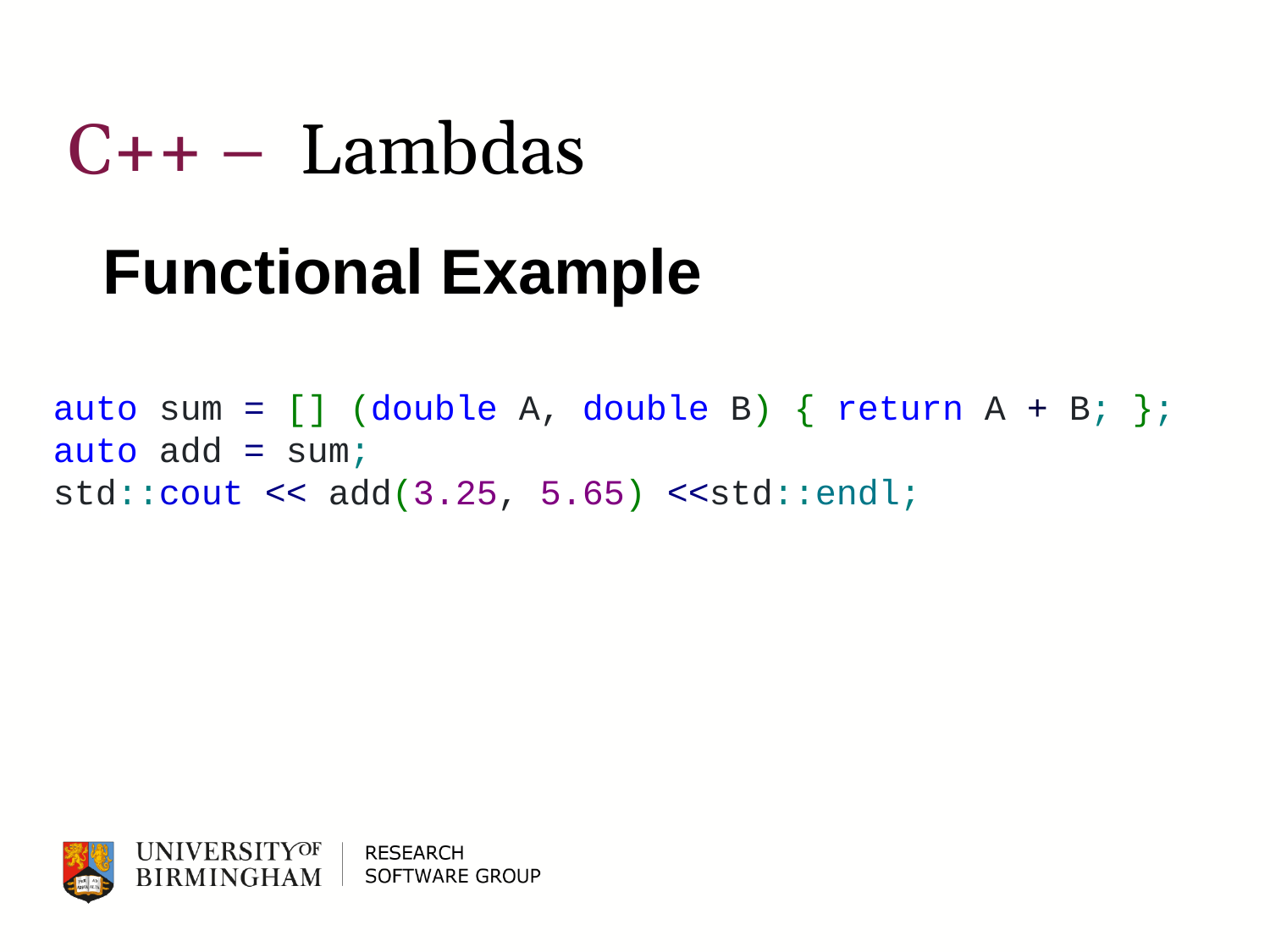

# C++ –  Lambdas
Functional Example
auto sum = [] (double A, double B) { return A + B; };
auto add = sum;
std::cout << add(3.25, 5.65) <<std::endl;